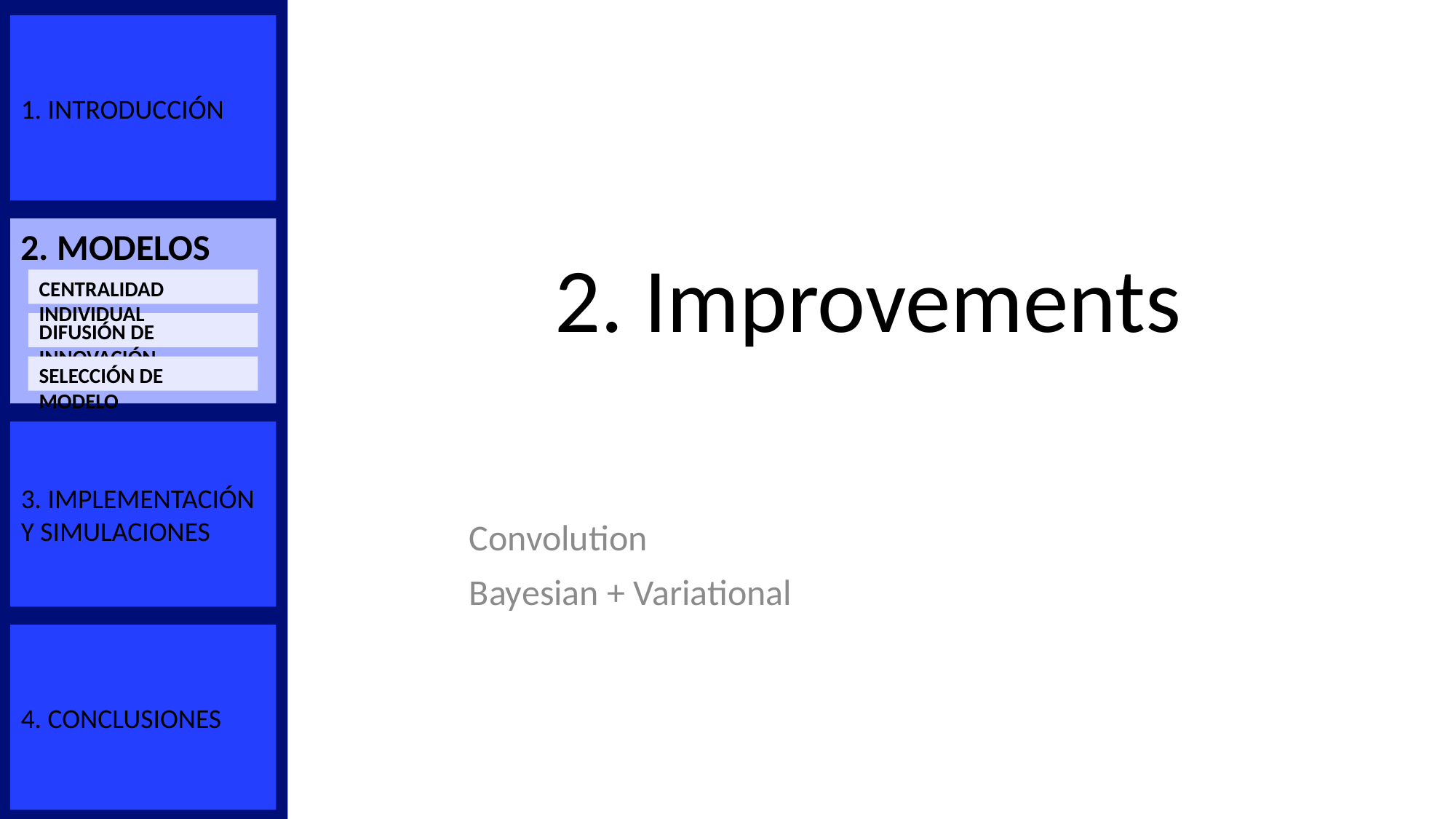

1. Introducción
# 2. Improvements
2. Modelos
Centralidad Individual
Difusión de Innovación
Selección de Modelo
3. Implementación y simulaciones
Convolution
Bayesian + Variational
4. Conclusiones